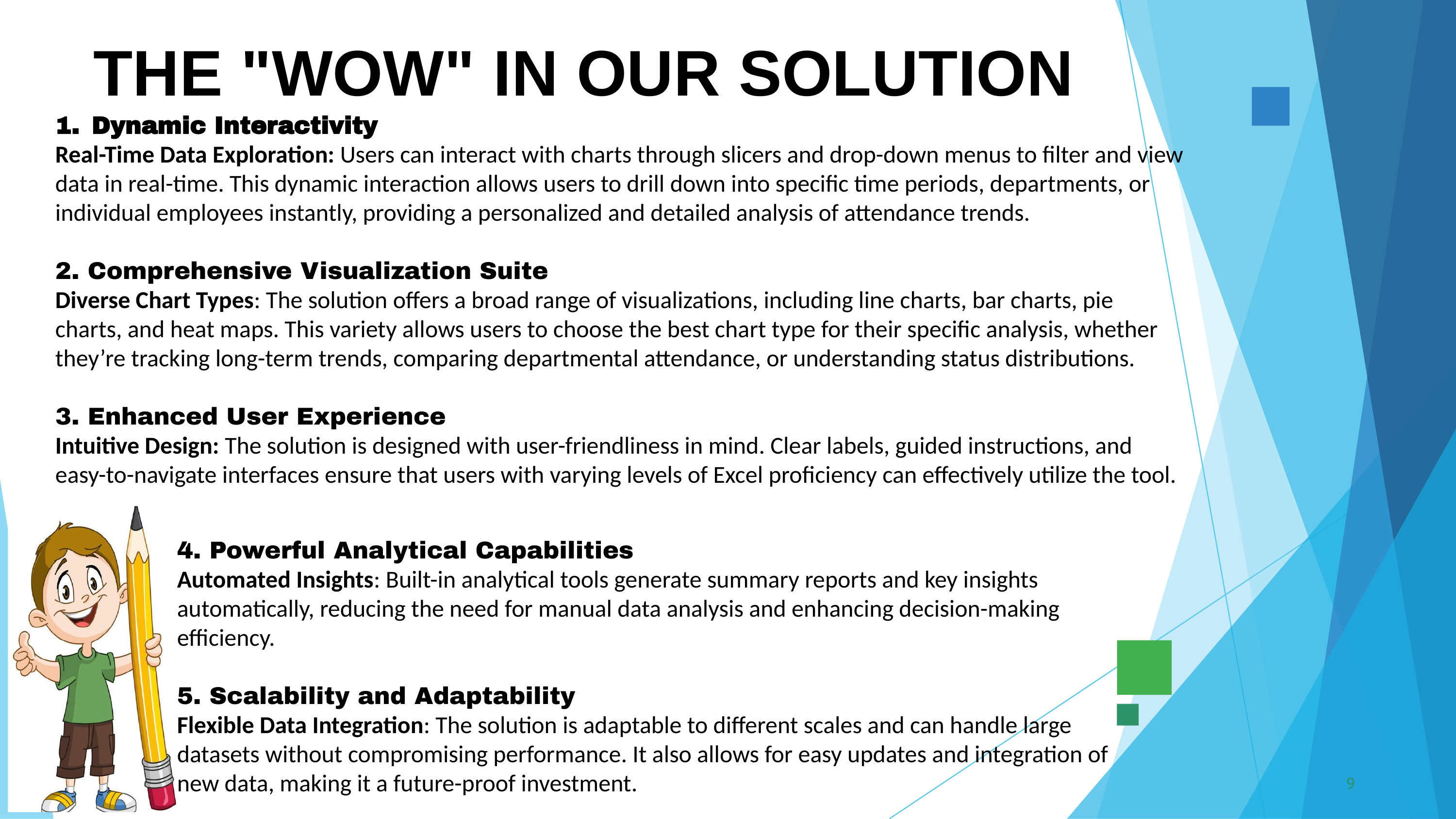

THE "WOW" IN OUR SOLUTION

Dynamic Interactivity
Real-Time Data Exploration: Users can interact with charts through slicers and drop-down menus to filter and view data in real-time. This dynamic interaction allows users to drill down into specific time periods, departments, or individual employees instantly, providing a personalized and detailed analysis of attendance trends.

2. Comprehensive Visualization Suite
Diverse Chart Types: The solution offers a broad range of visualizations, including line charts, bar charts, pie charts, and heat maps. This variety allows users to choose the best chart type for their specific analysis, whether they’re tracking long-term trends, comparing departmental attendance, or understanding status distributions.

3. Enhanced User Experience
Intuitive Design: The solution is designed with user-friendliness in mind. Clear labels, guided instructions, and easy-to-navigate interfaces ensure that users with varying levels of Excel proficiency can effectively utilize the tool.

4. Powerful Analytical Capabilities
Automated Insights: Built-in analytical tools generate summary reports and key insights automatically, reducing the need for manual data analysis and enhancing decision-making efficiency.

5. Scalability and Adaptability
Flexible Data Integration: The solution is adaptable to different scales and can handle large datasets without compromising performance. It also allows for easy updates and integration of new data, making it a future-proof investment.

9